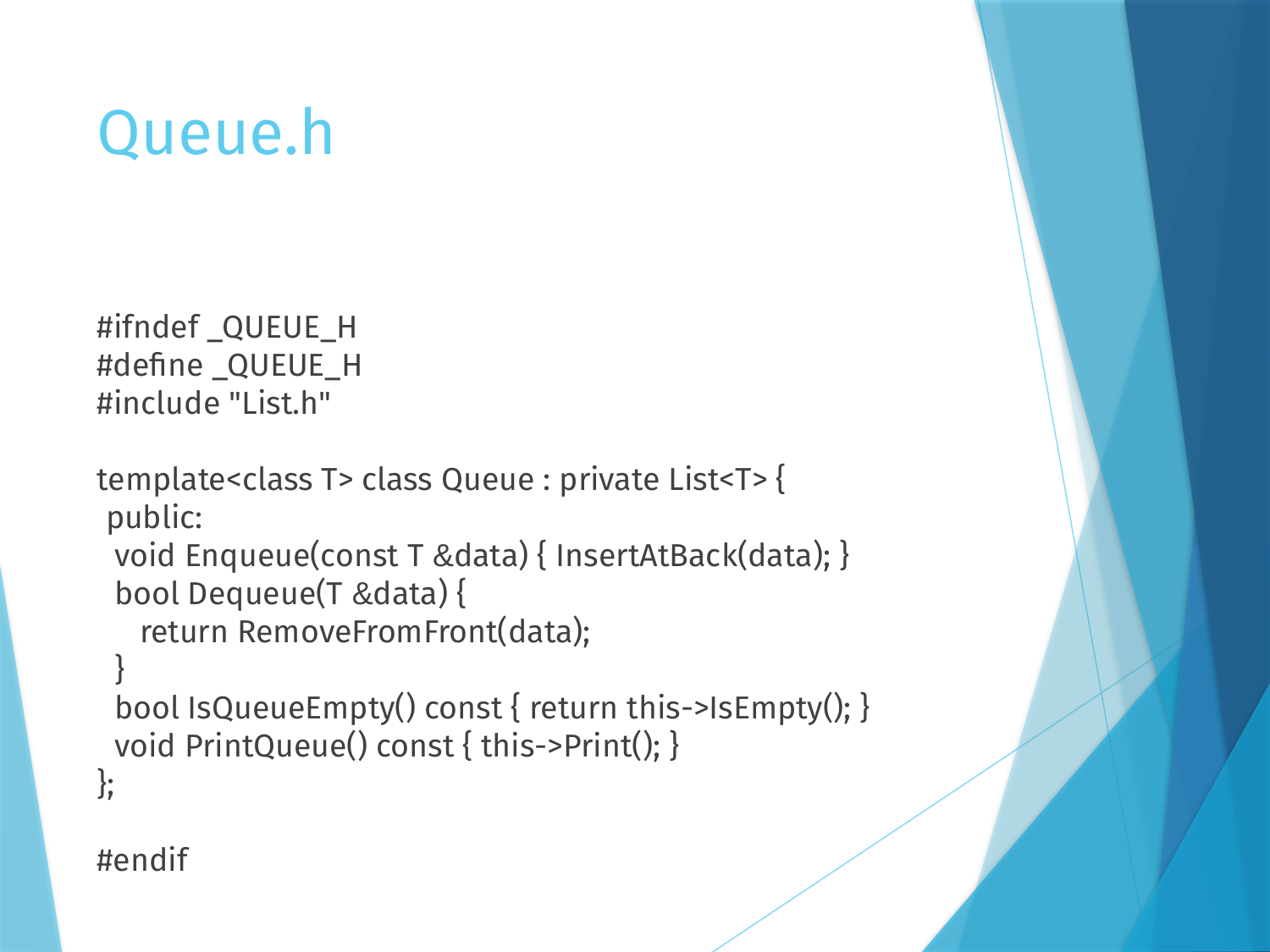

# Queue.h
#ifndef _QUEUE_H
#define _QUEUE_H
#include "List.h"

template<class T> class Queue : private List<T> {
 public:
  void Enqueue(const T &data) { InsertAtBack(data); }
  bool Dequeue(T &data) {
     return RemoveFromFront(data);
  }
  bool IsQueueEmpty() const { return this->IsEmpty(); }
  void PrintQueue() const { this->Print(); }
};

#endif